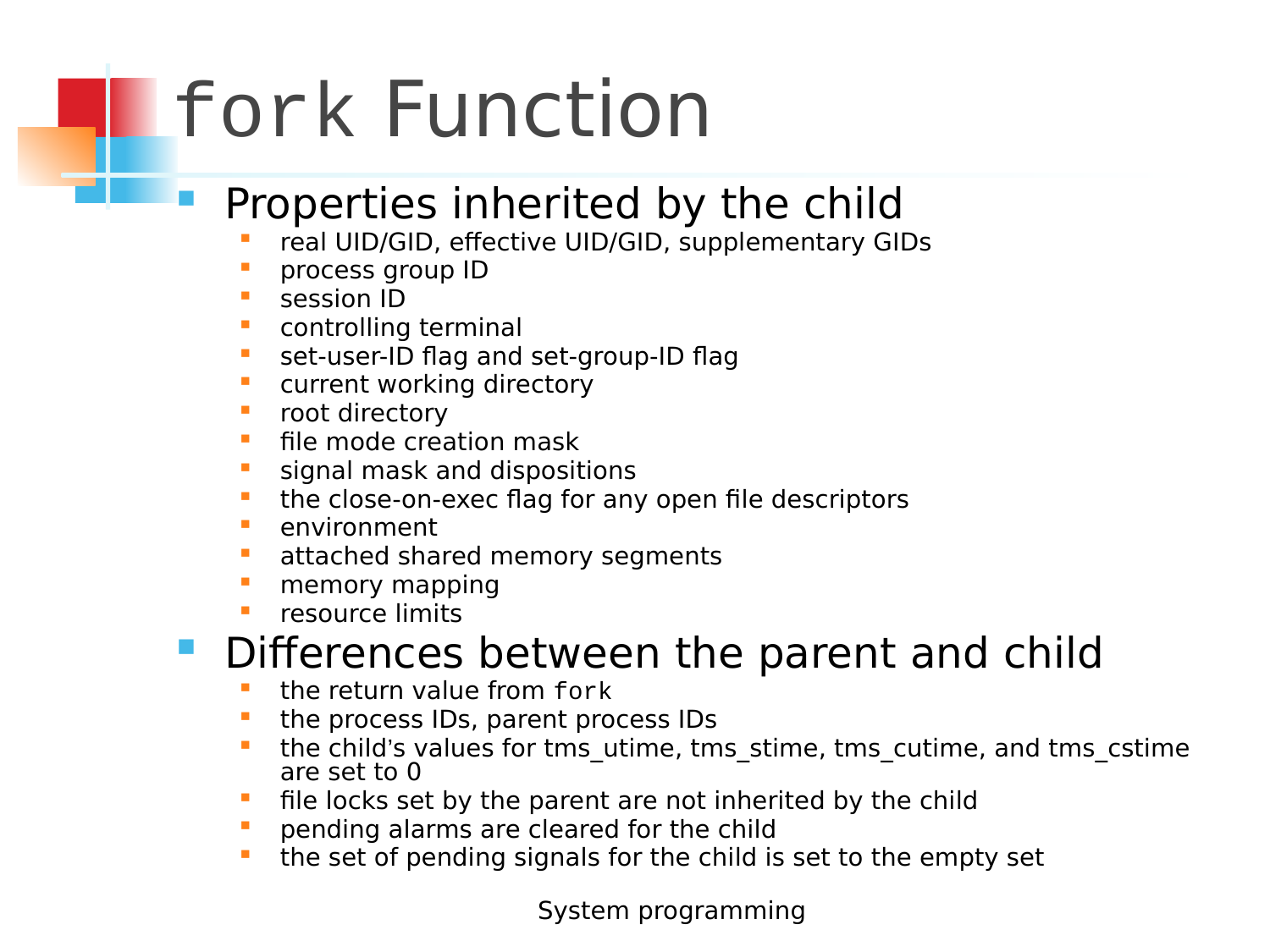

fork Function
Properties inherited by the child
real UID/GID, effective UID/GID, supplementary GIDs
process group ID
session ID
controlling terminal
set-user-ID flag and set-group-ID flag
current working directory
root directory
file mode creation mask
signal mask and dispositions
the close-on-exec flag for any open file descriptors
environment
attached shared memory segments
memory mapping
resource limits
Differences between the parent and child
the return value from fork
the process IDs, parent process IDs
the child’s values for tms_utime, tms_stime, tms_cutime, and tms_cstime are set to 0
file locks set by the parent are not inherited by the child
pending alarms are cleared for the child
the set of pending signals for the child is set to the empty set